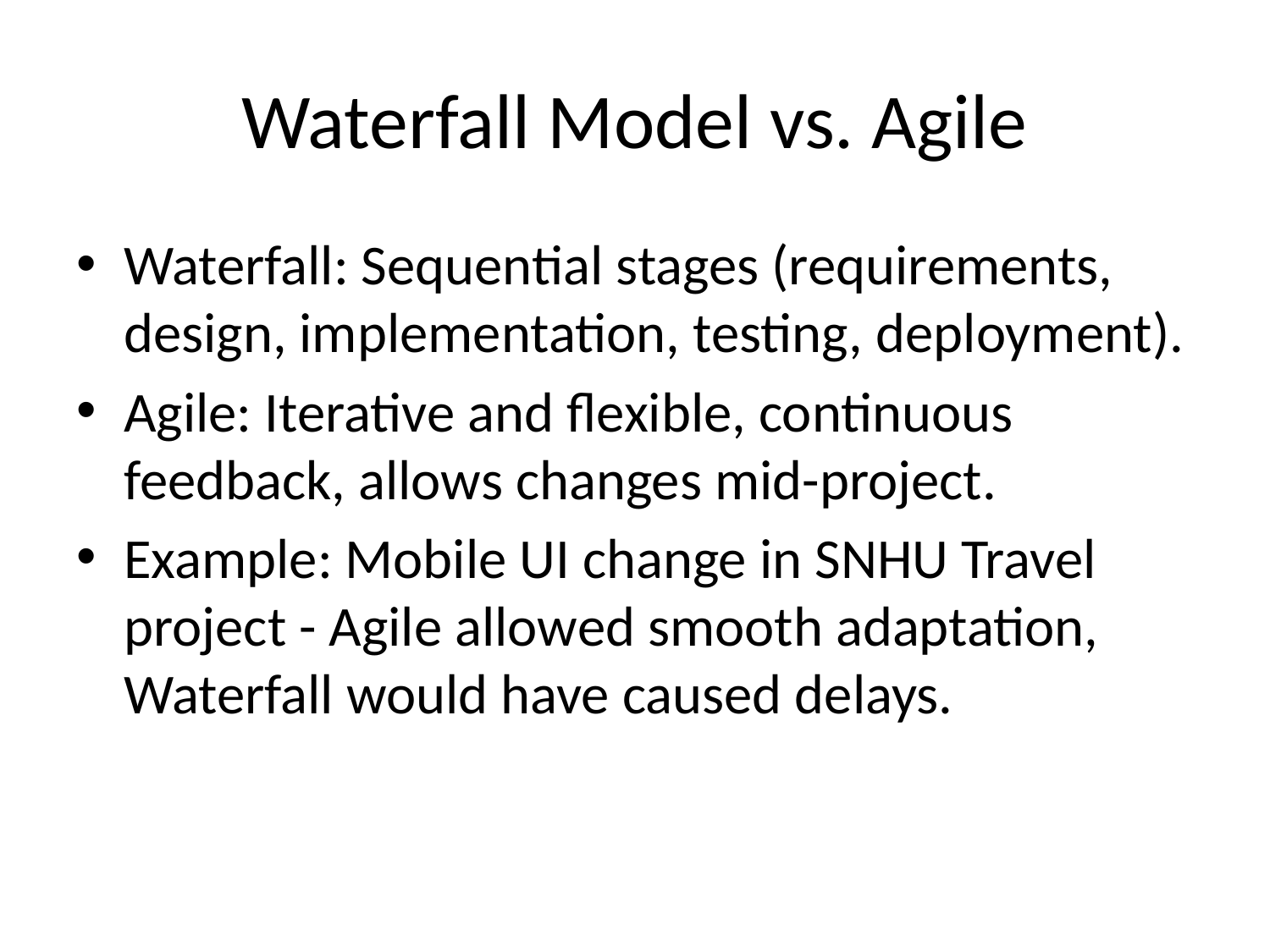

# Waterfall Model vs. Agile
Waterfall: Sequential stages (requirements, design, implementation, testing, deployment).
Agile: Iterative and flexible, continuous feedback, allows changes mid-project.
Example: Mobile UI change in SNHU Travel project - Agile allowed smooth adaptation, Waterfall would have caused delays.